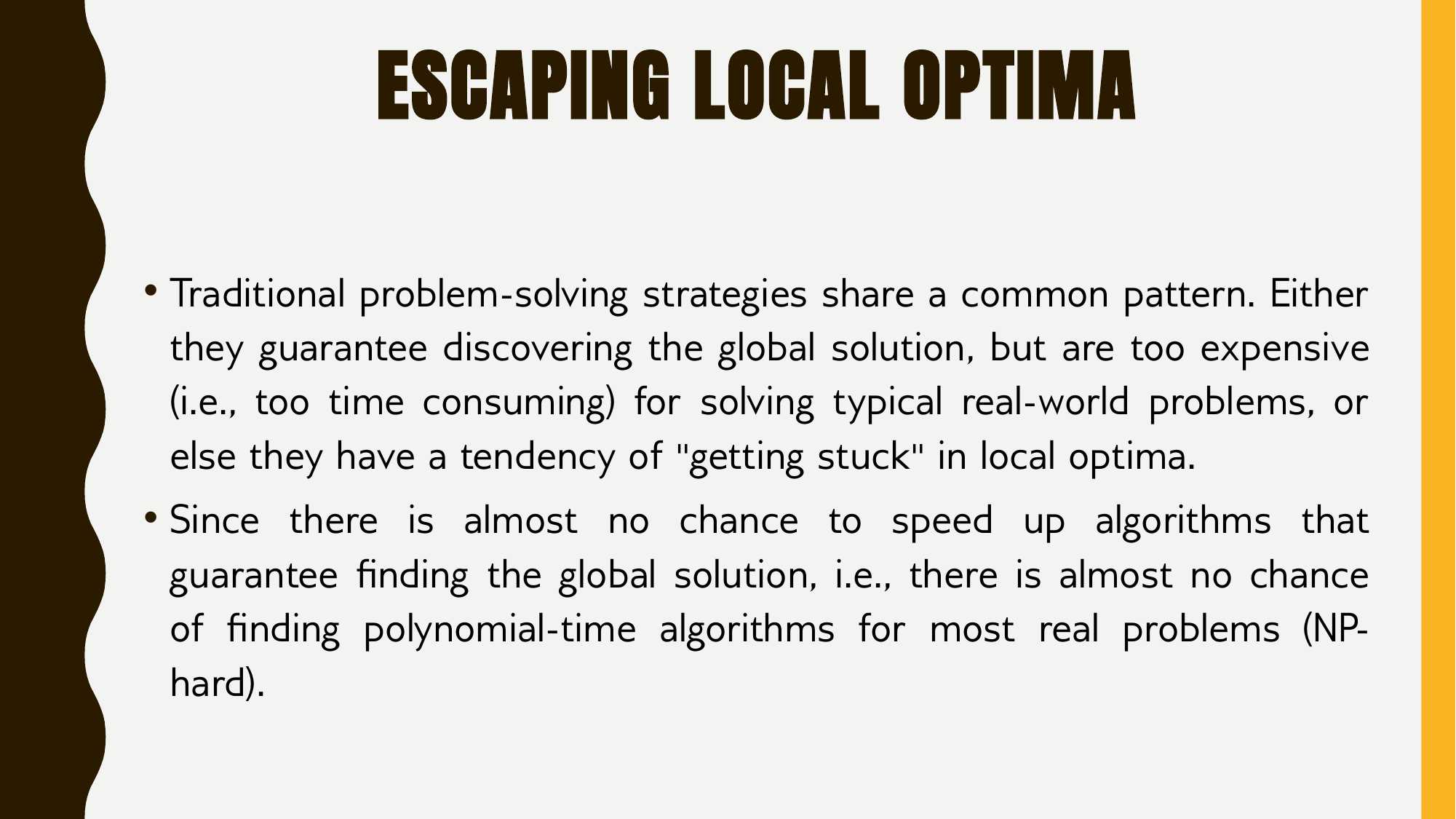

# Escaping Local Optima
Traditional problem-solving strategies share a common pattern. Either they guarantee discovering the global solution, but are too expensive (i.e., too time consuming) for solving typical real-world problems, or else they have a tendency of "getting stuck" in local optima.
Since there is almost no chance to speed up algorithms that guarantee finding the global solution, i.e., there is almost no chance of finding polynomial-time algorithms for most real problems (NP-hard).